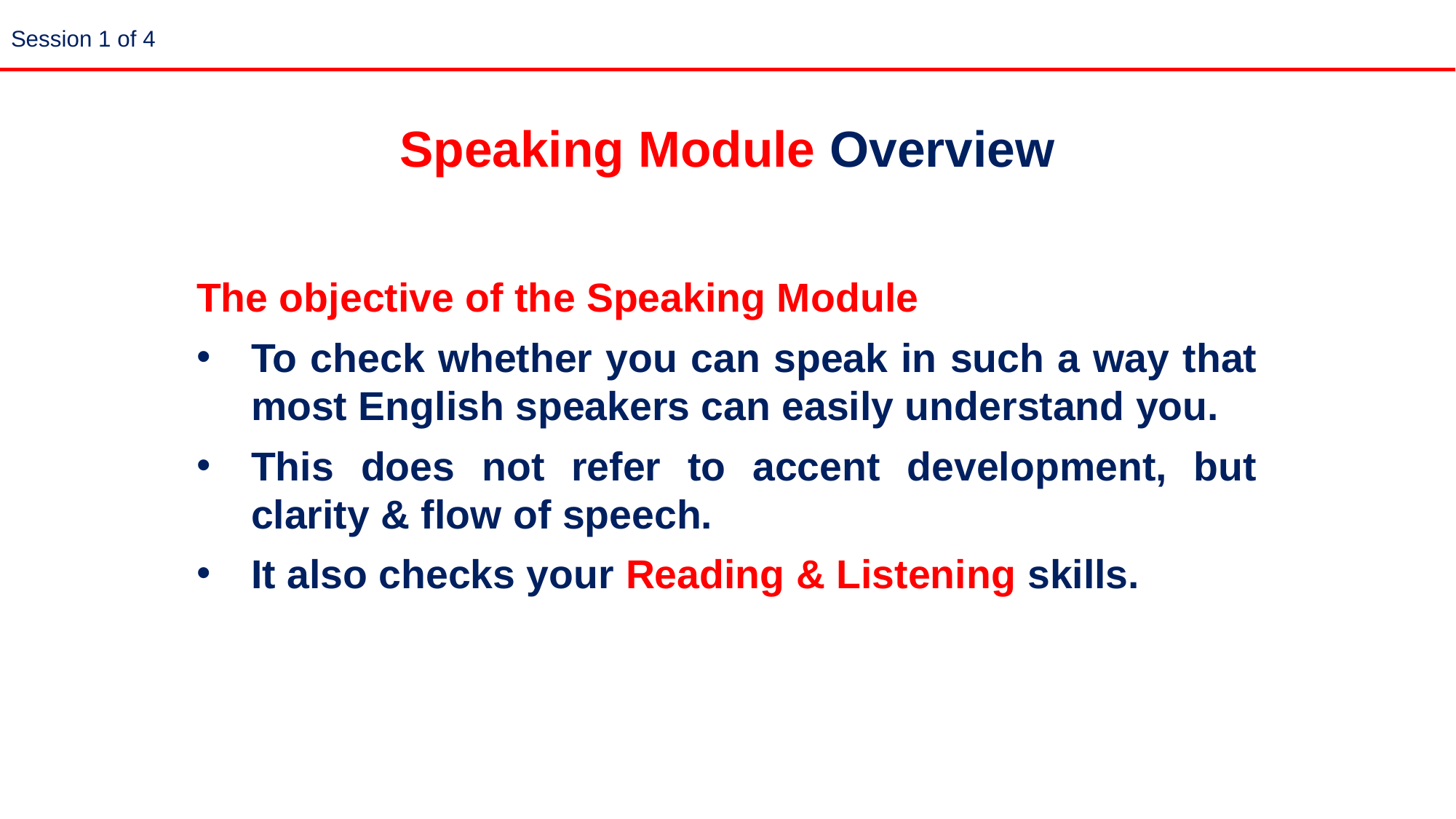

Session 1 of 4
# Speaking Module Overview
The objective of the Speaking Module
To check whether you can speak in such a way that most English speakers can easily understand you.
This does not refer to accent development, but clarity & flow of speech.
It also checks your Reading & Listening skills.